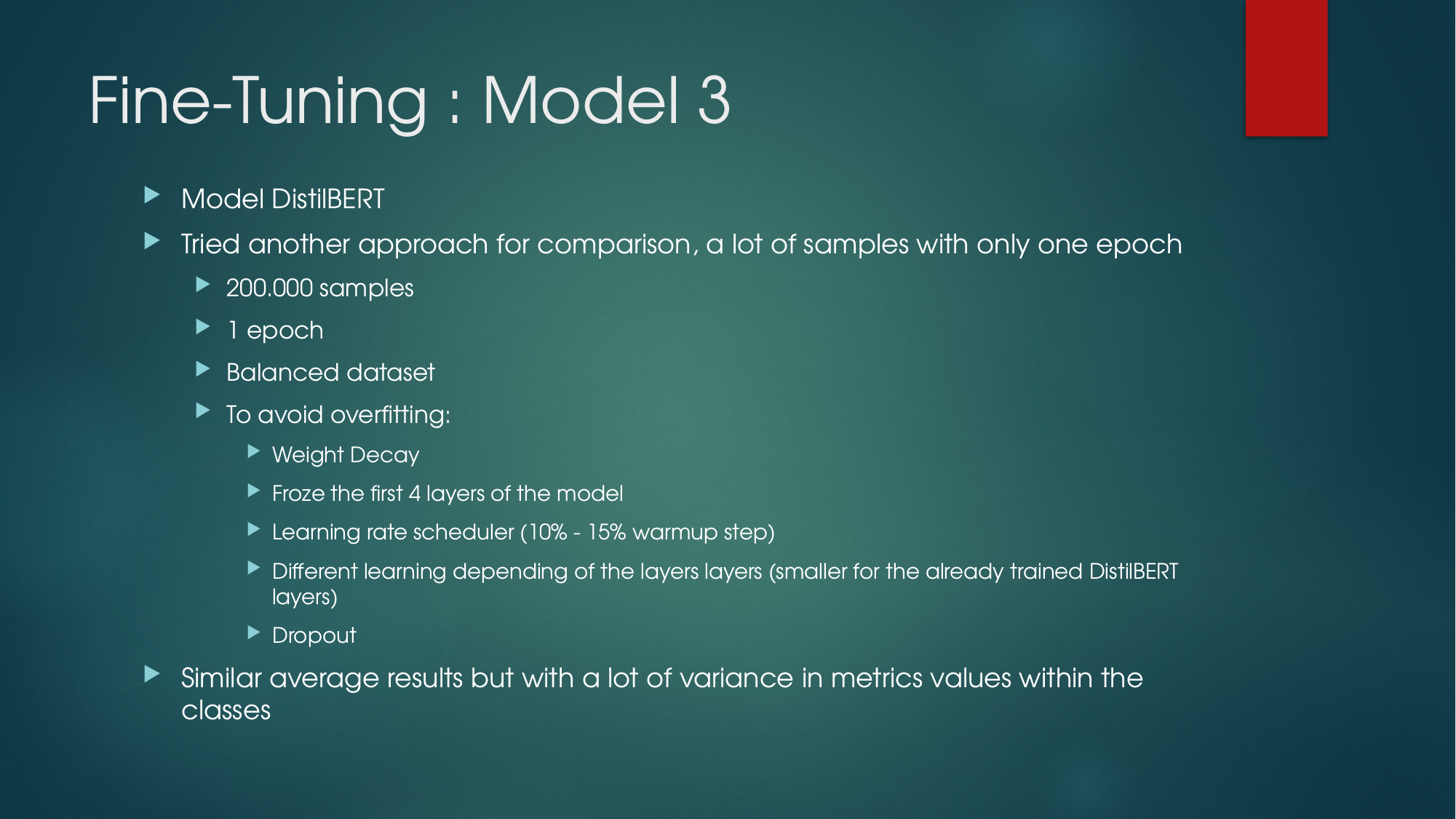

# Fine-Tuning : Model 3
Model DistilBERT
Tried another approach for comparison, a lot of samples with only one epoch
200.000 samples
1 epoch
Balanced dataset
To avoid overfitting:
Weight Decay
Froze the first 4 layers of the model
Learning rate scheduler (10% - 15% warmup step)
Different learning depending of the layers layers (smaller for the already trained DistilBERT layers)
Dropout
Similar average results but with a lot of variance in metrics values within the classes